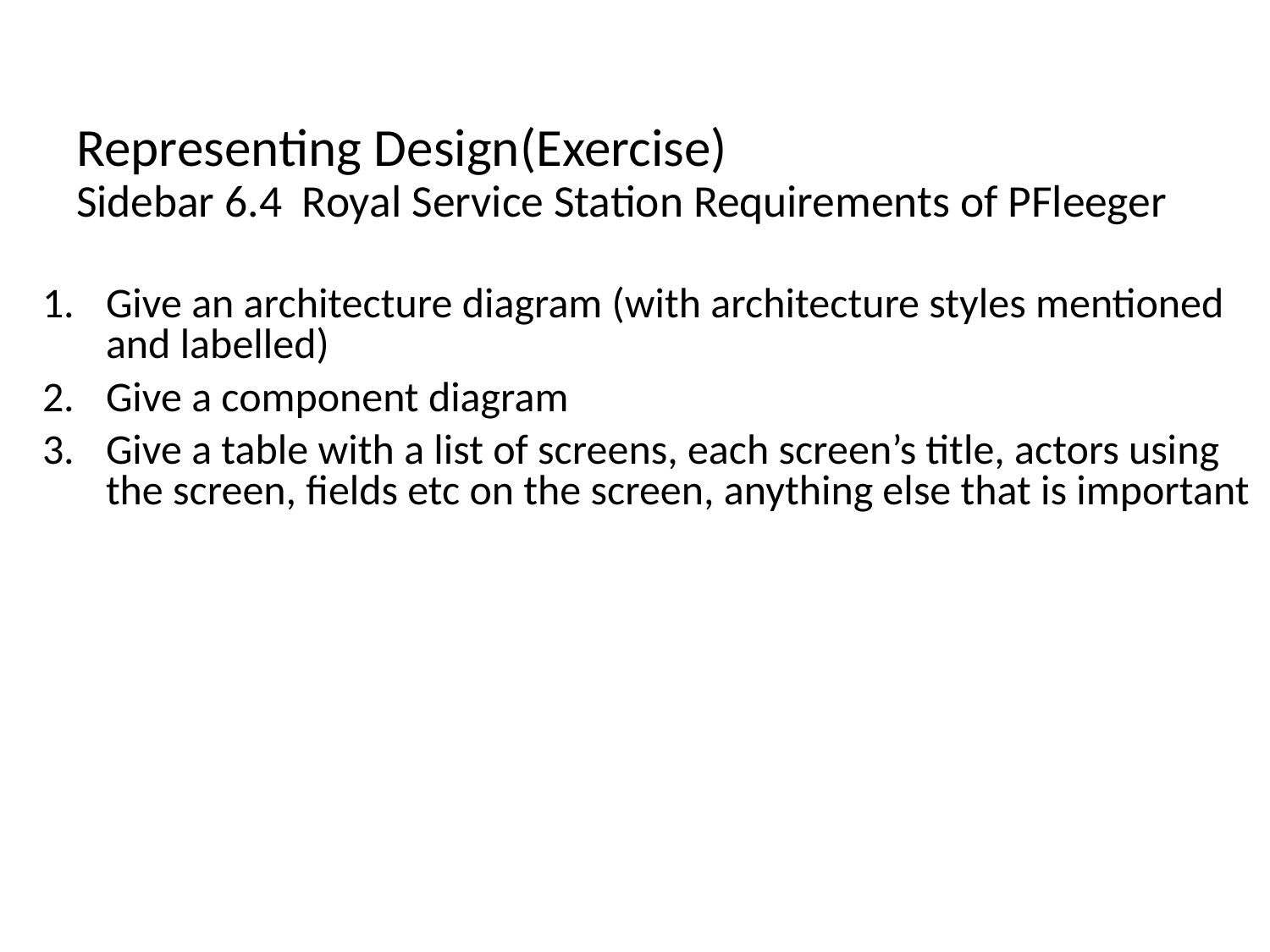

# Representing Design(Exercise) Sidebar 6.4  Royal Service Station Requirements of PFleeger
Give an architecture diagram (with architecture styles mentioned and labelled)
Give a component diagram
Give a table with a list of screens, each screen’s title, actors using the screen, fields etc on the screen, anything else that is important